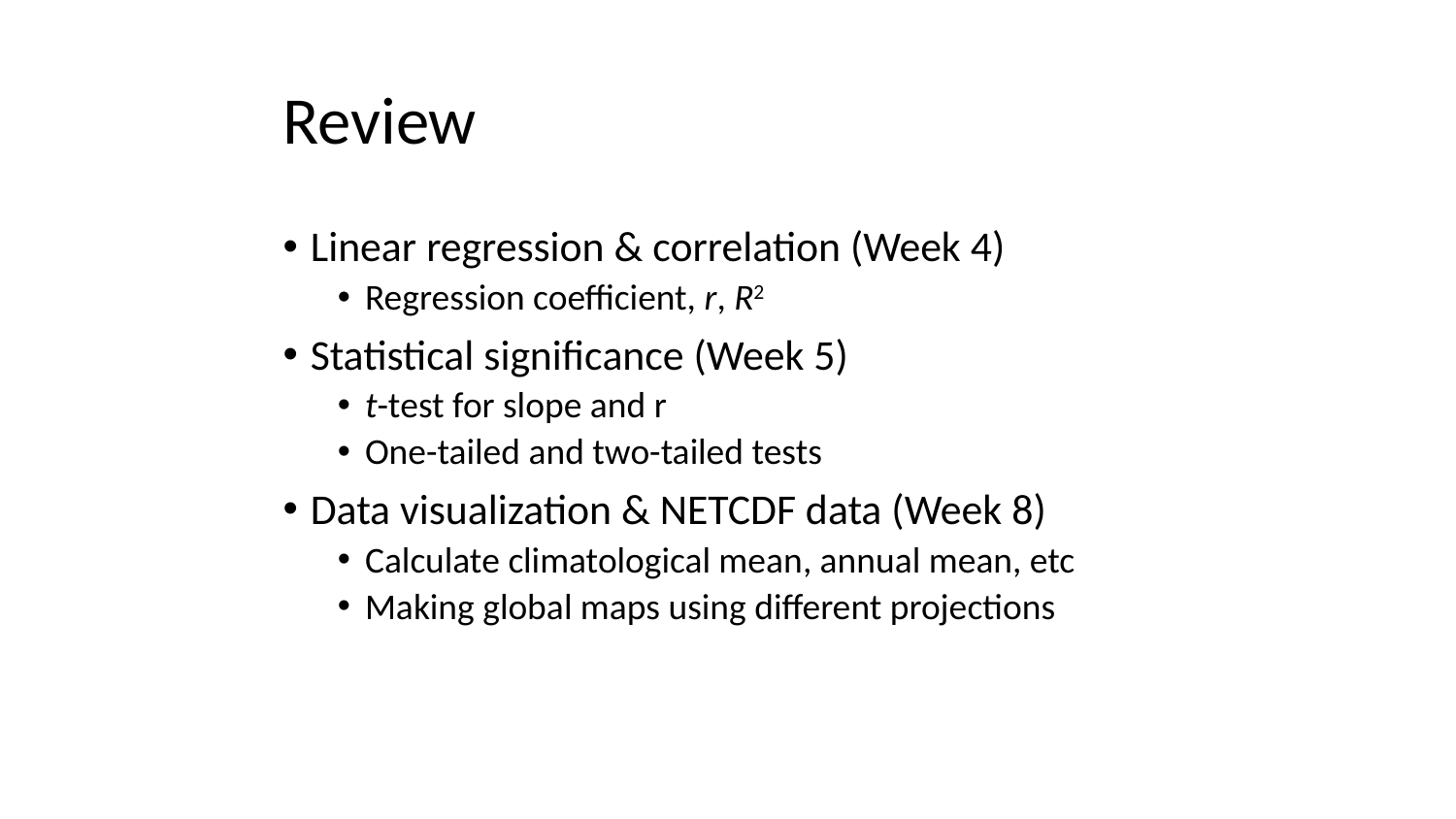

# Review
Linear regression & correlation (Week 4)
Regression coefficient, r, R2
Statistical significance (Week 5)
t-test for slope and r
One-tailed and two-tailed tests
Data visualization & NETCDF data (Week 8)
Calculate climatological mean, annual mean, etc
Making global maps using different projections